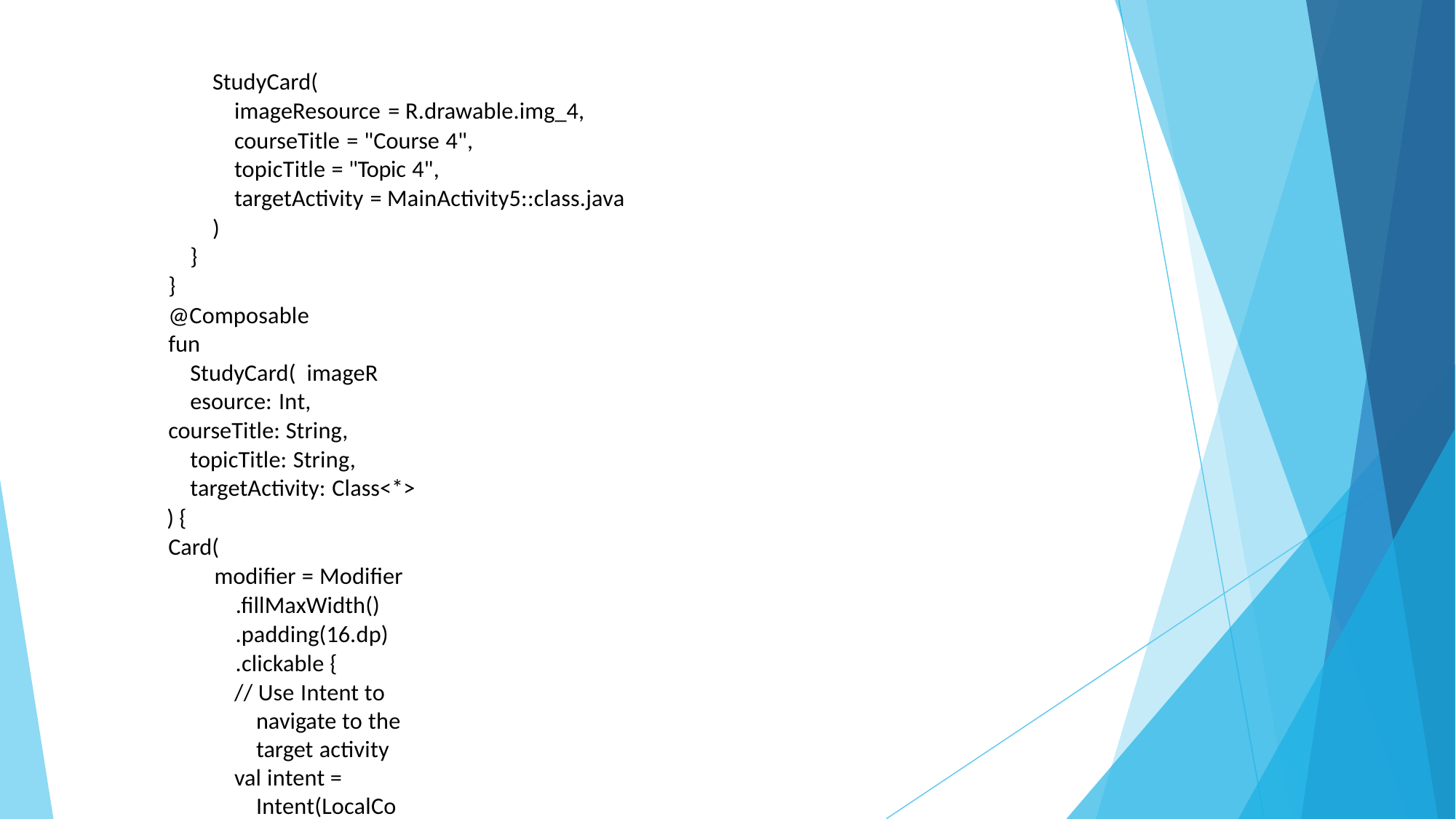

StudyCard(
imageResource = R.drawable.img_4,
courseTitle = "Course 4",
topicTitle = "Topic 4",
targetActivity = MainActivity5::class.java
)
}
}
@Composable
fun StudyCard(  imageResource: Int,
courseTitle: String,  topicTitle: String,  targetActivity: Class<*>
) {
Card(
modifier = Modifier
.fillMaxWidth()
.padding(16.dp)
.clickable {
// Use Intent to navigate to the target activity
val intent = Intent(LocalContext.current, targetActivity)
startActivity(LocalContext.current, intent, null)
},